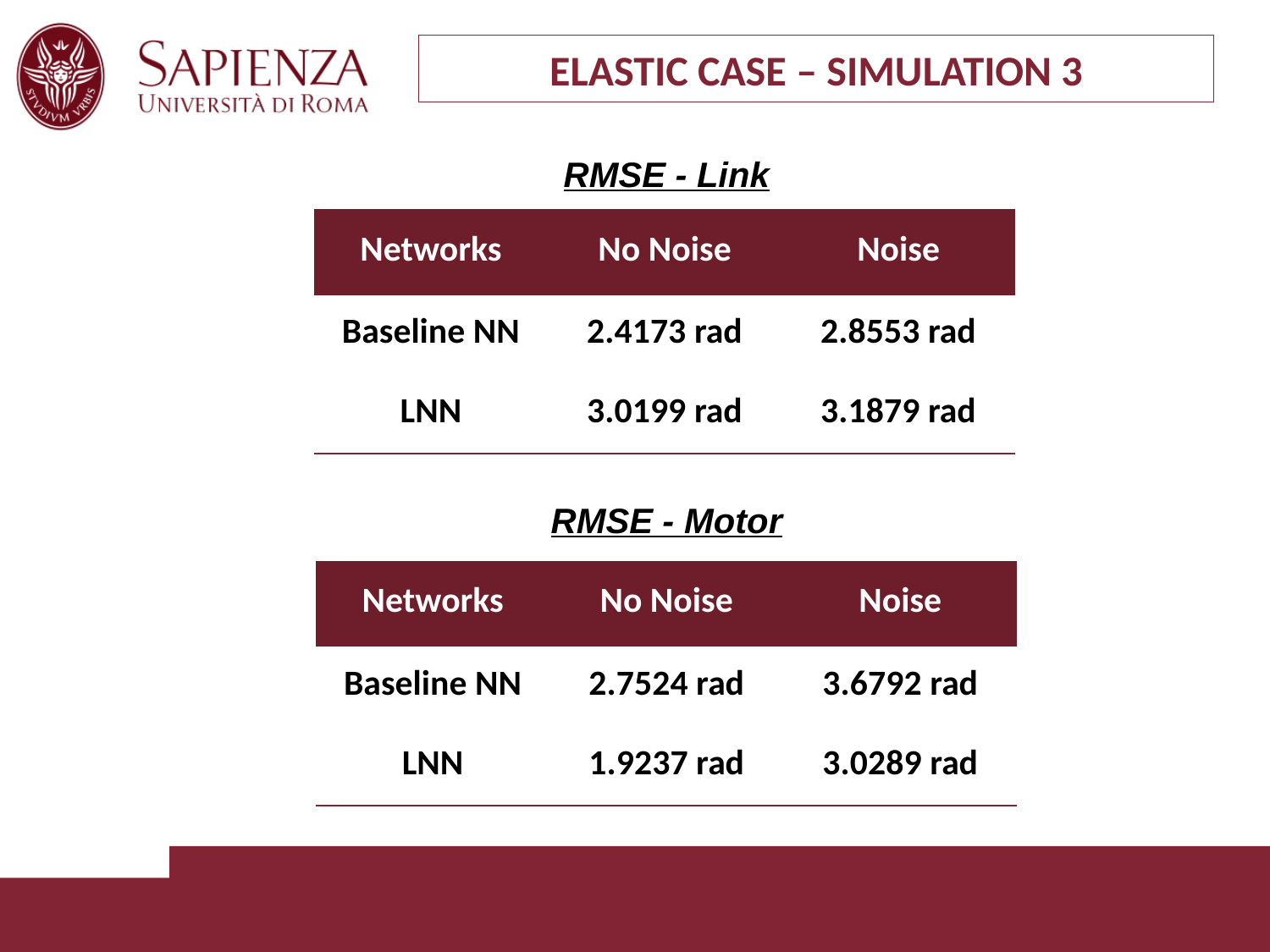

ELASTIC CASE – SIMULATION 3
RMSE - Link
| Networks | No Noise | Noise |
| --- | --- | --- |
| Baseline NN | 2.4173 rad | 2.8553 rad |
| LNN | 3.0199 rad | 3.1879 rad |
RMSE - Motor
| Networks | No Noise | Noise |
| --- | --- | --- |
| Baseline NN | 2.7524 rad | 3.6792 rad |
| LNN | 1.9237 rad | 3.0289 rad |